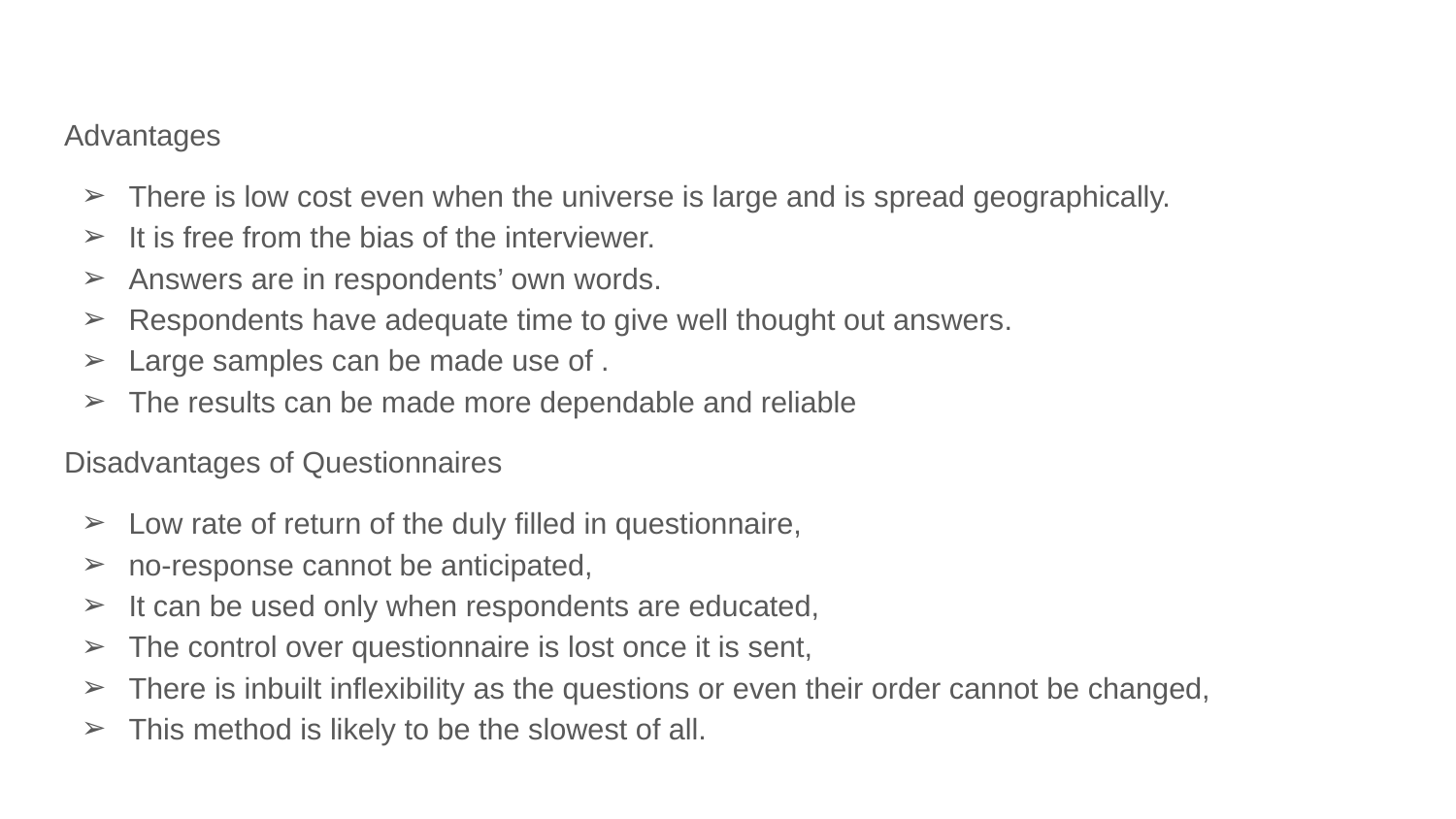

Advantages
There is low cost even when the universe is large and is spread geographically.
It is free from the bias of the interviewer.
Answers are in respondents’ own words.
Respondents have adequate time to give well thought out answers.
Large samples can be made use of .
The results can be made more dependable and reliable
Disadvantages of Questionnaires
Low rate of return of the duly filled in questionnaire,
no-response cannot be anticipated,
It can be used only when respondents are educated,
The control over questionnaire is lost once it is sent,
There is inbuilt inflexibility as the questions or even their order cannot be changed,
This method is likely to be the slowest of all.